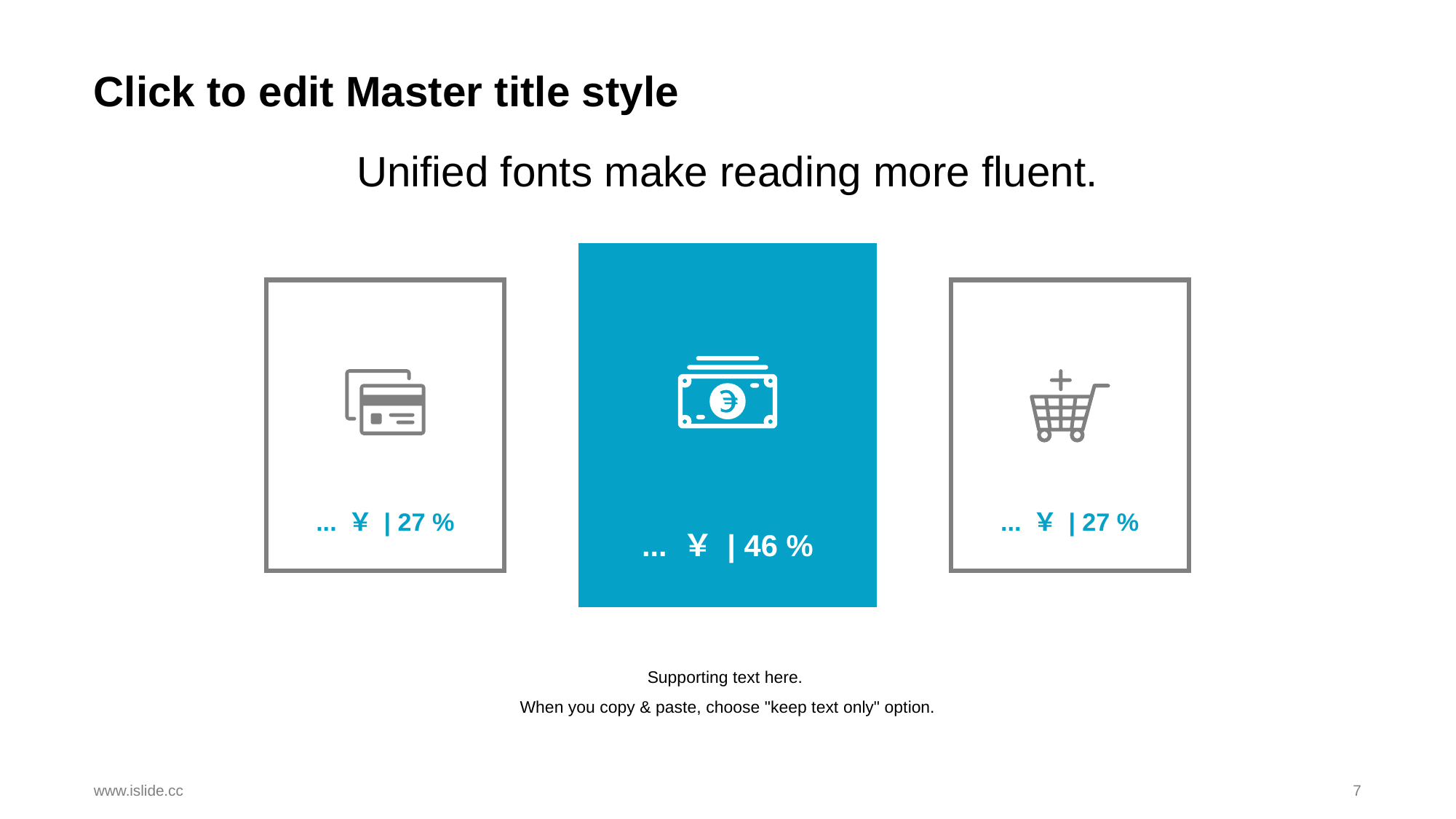

# Click to edit Master title style
Unified fonts make reading more fluent.

... ￥ | 46 %

... ￥ | 27 %

... ￥ | 27 %
Supporting text here.
When you copy & paste, choose "keep text only" option.
www.islide.cc
7